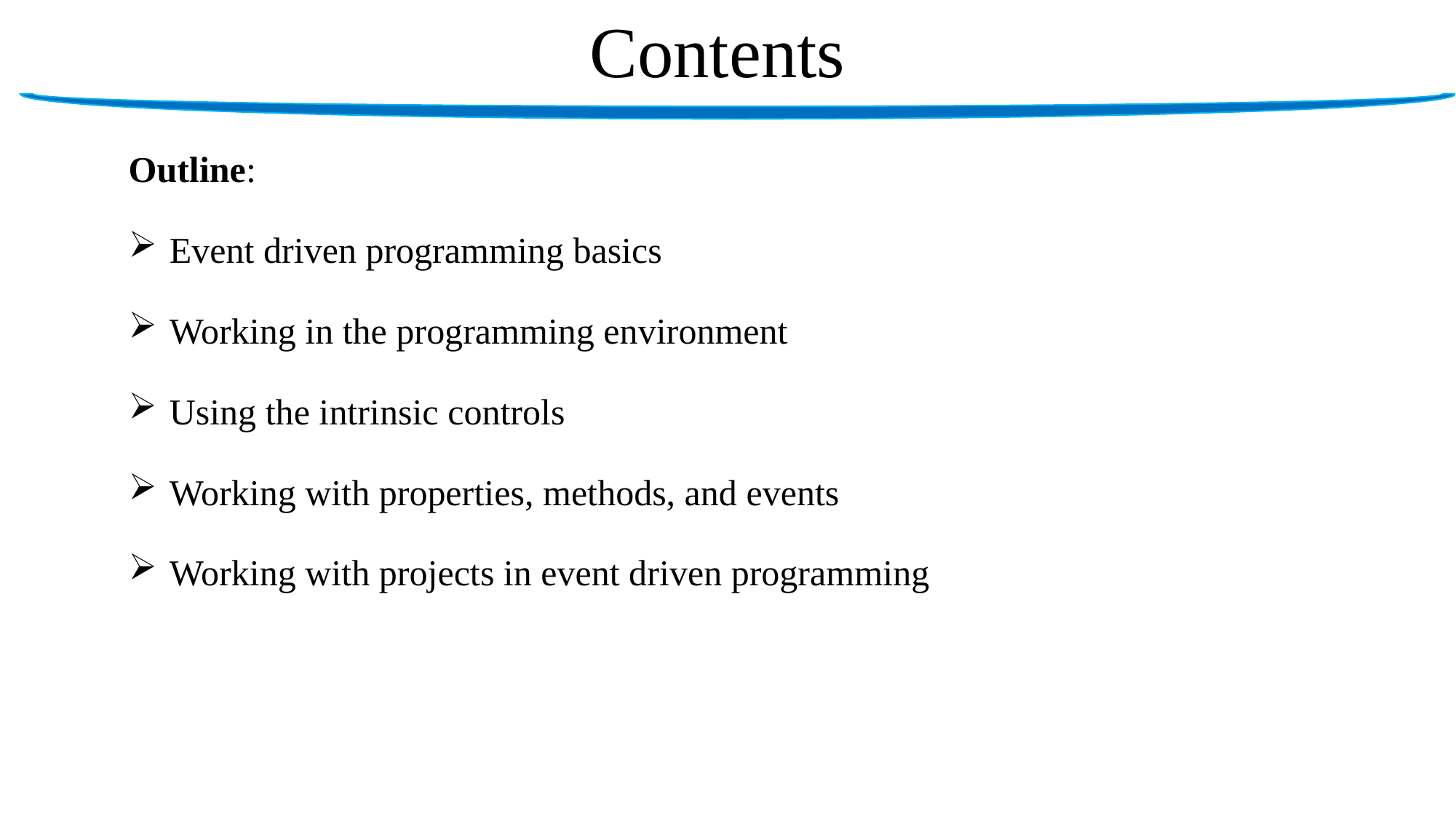

# Contents

Outline:
Event driven programming basics
Working in the programming environment
Using the intrinsic controls
Working with properties, methods, and events
Working with projects in event driven programming